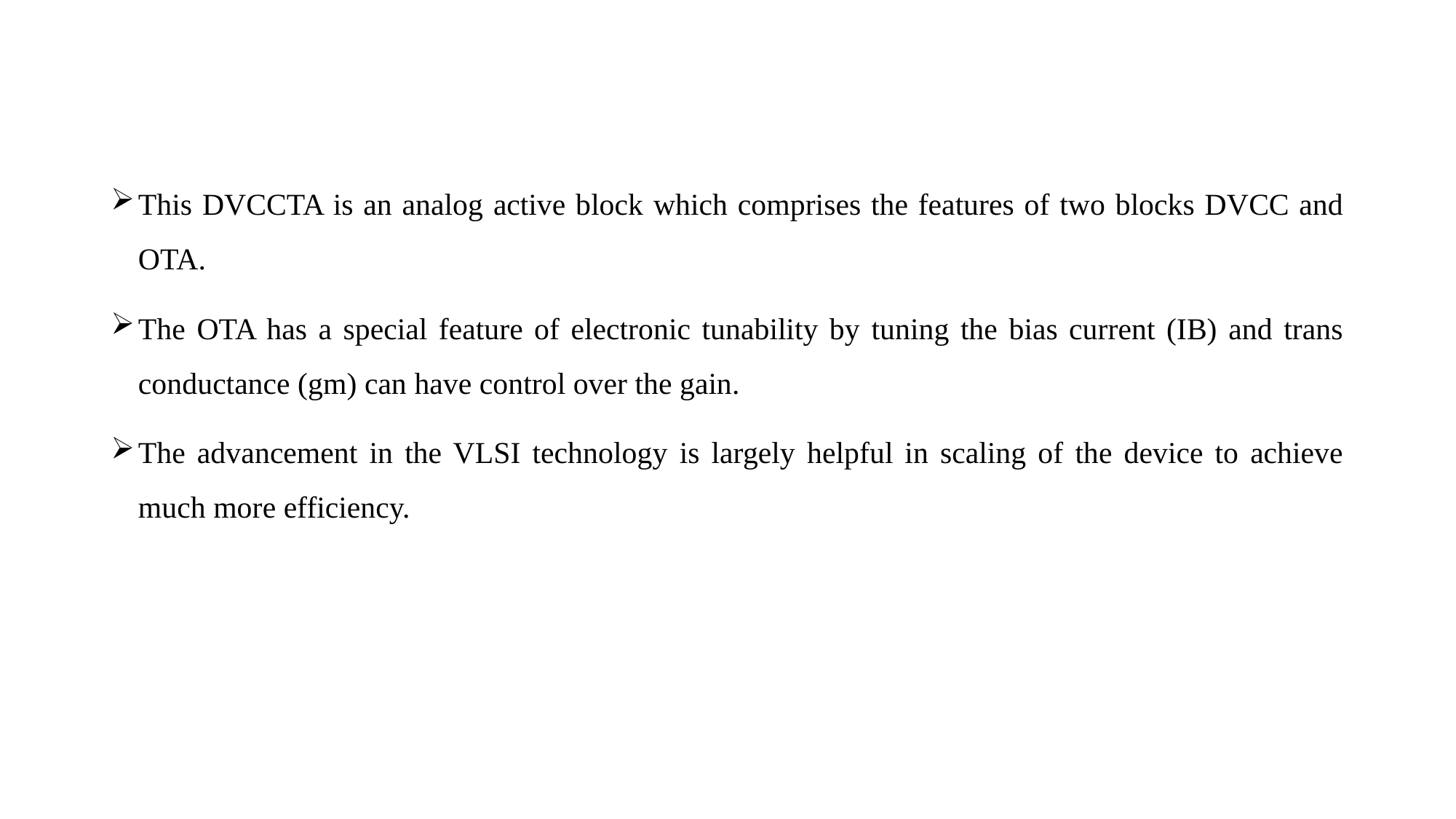

This DVCCTA is an analog active block which comprises the features of two blocks DVCC and OTA.
The OTA has a special feature of electronic tunability by tuning the bias current (IB) and trans conductance (gm) can have control over the gain.
The advancement in the VLSI technology is largely helpful in scaling of the device to achieve much more efficiency.